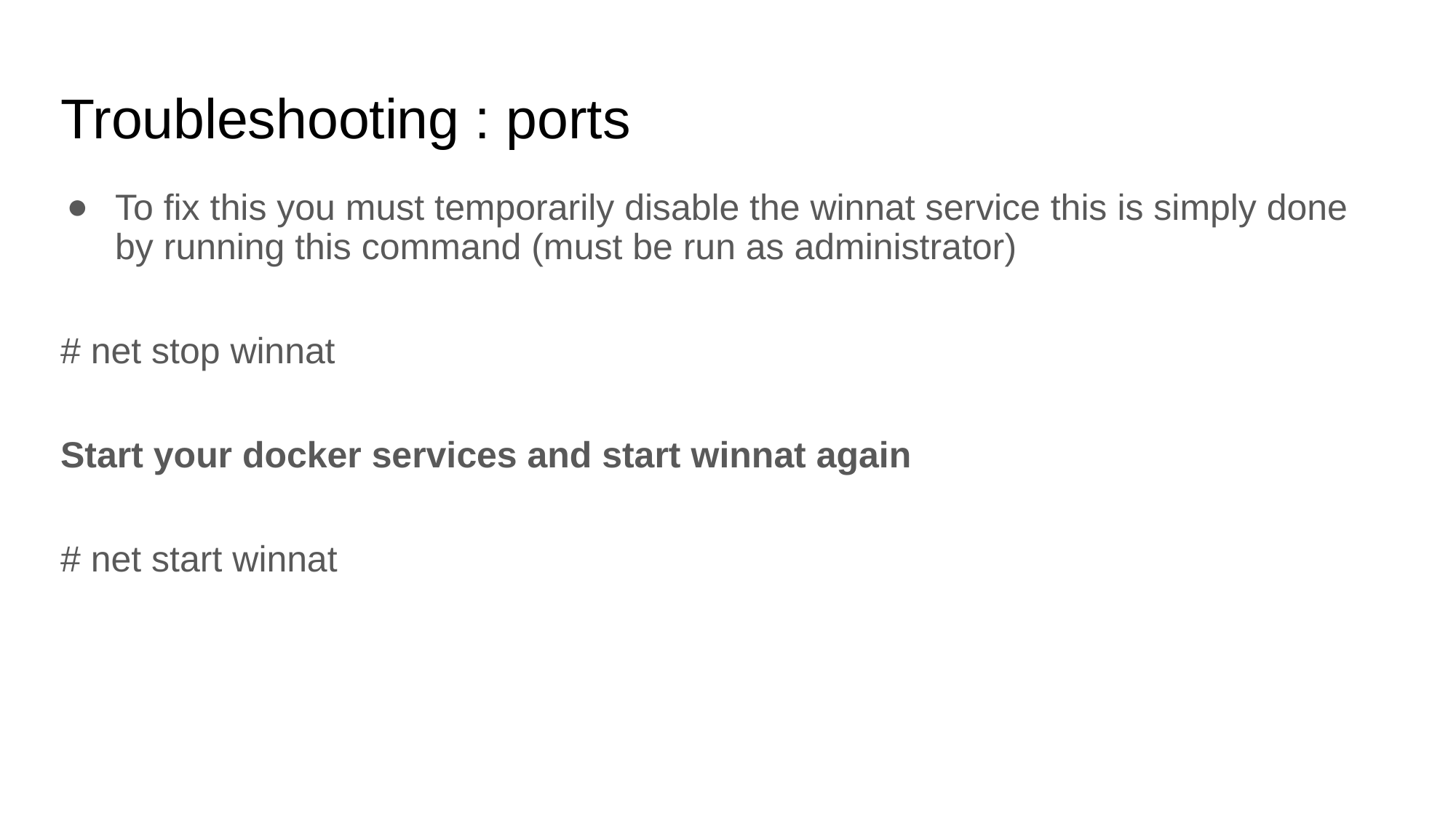

# Troubleshooting : ports
To fix this you must temporarily disable the winnat service this is simply done by running this command (must be run as administrator)

# net stop winnat

Start your docker services and start winnat again

# net start winnat